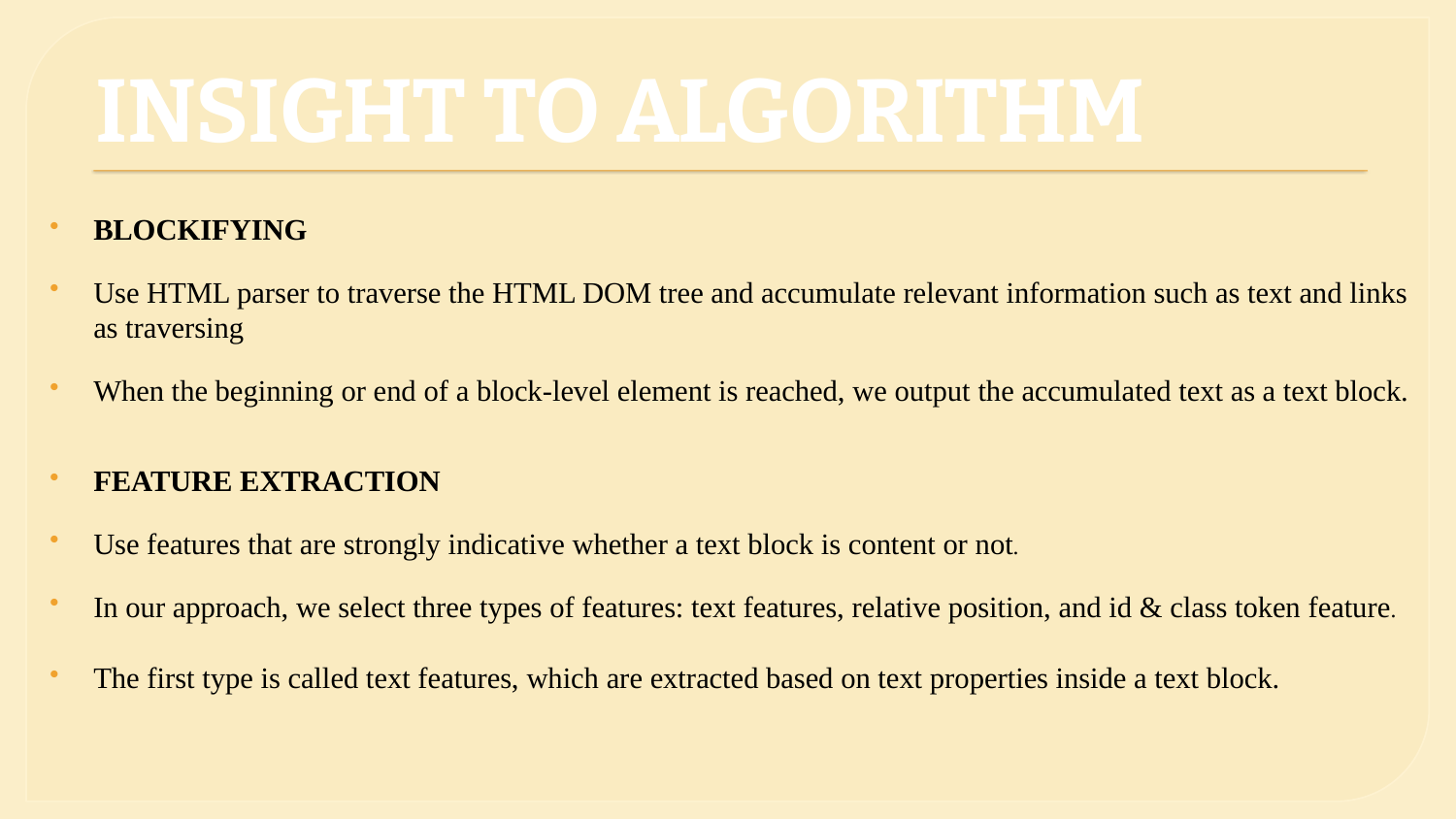

# INSIGHT TO ALGORITHM
BLOCKIFYING

Use HTML parser to traverse the HTML DOM tree and accumulate relevant information such as text and links as traversing

When the beginning or end of a block-level element is reached, we output the accumulated text as a text block.

FEATURE EXTRACTION

Use features that are strongly indicative whether a text block is content or not.

In our approach, we select three types of features: text features, relative position, and id & class token feature.

The first type is called text features, which are extracted based on text properties inside a text block.